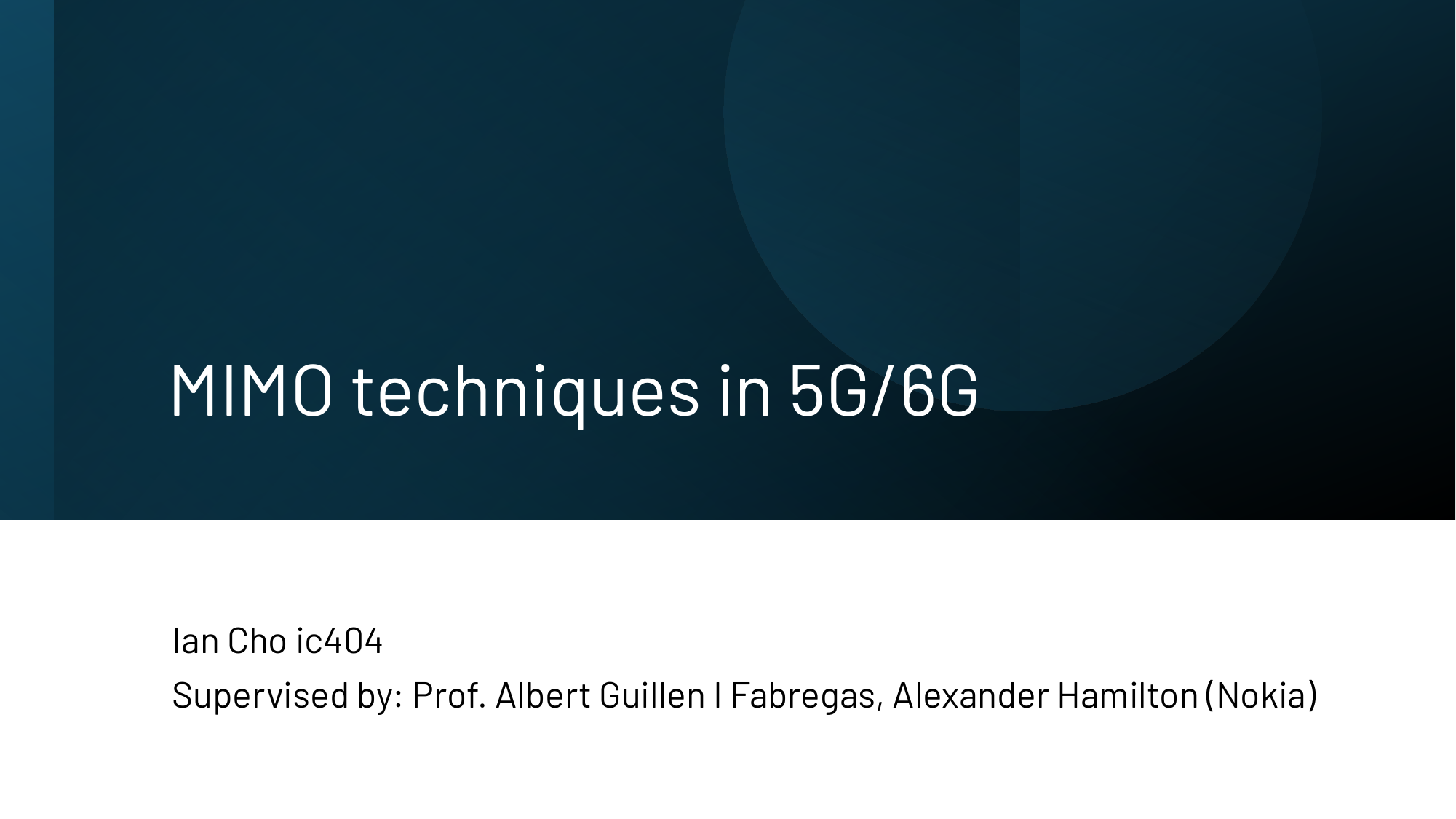

# MIMO techniques in 5G/6G
Ian Cho ic404
Supervised by: Prof. Albert Guillen I Fabregas, Alexander Hamilton (Nokia)